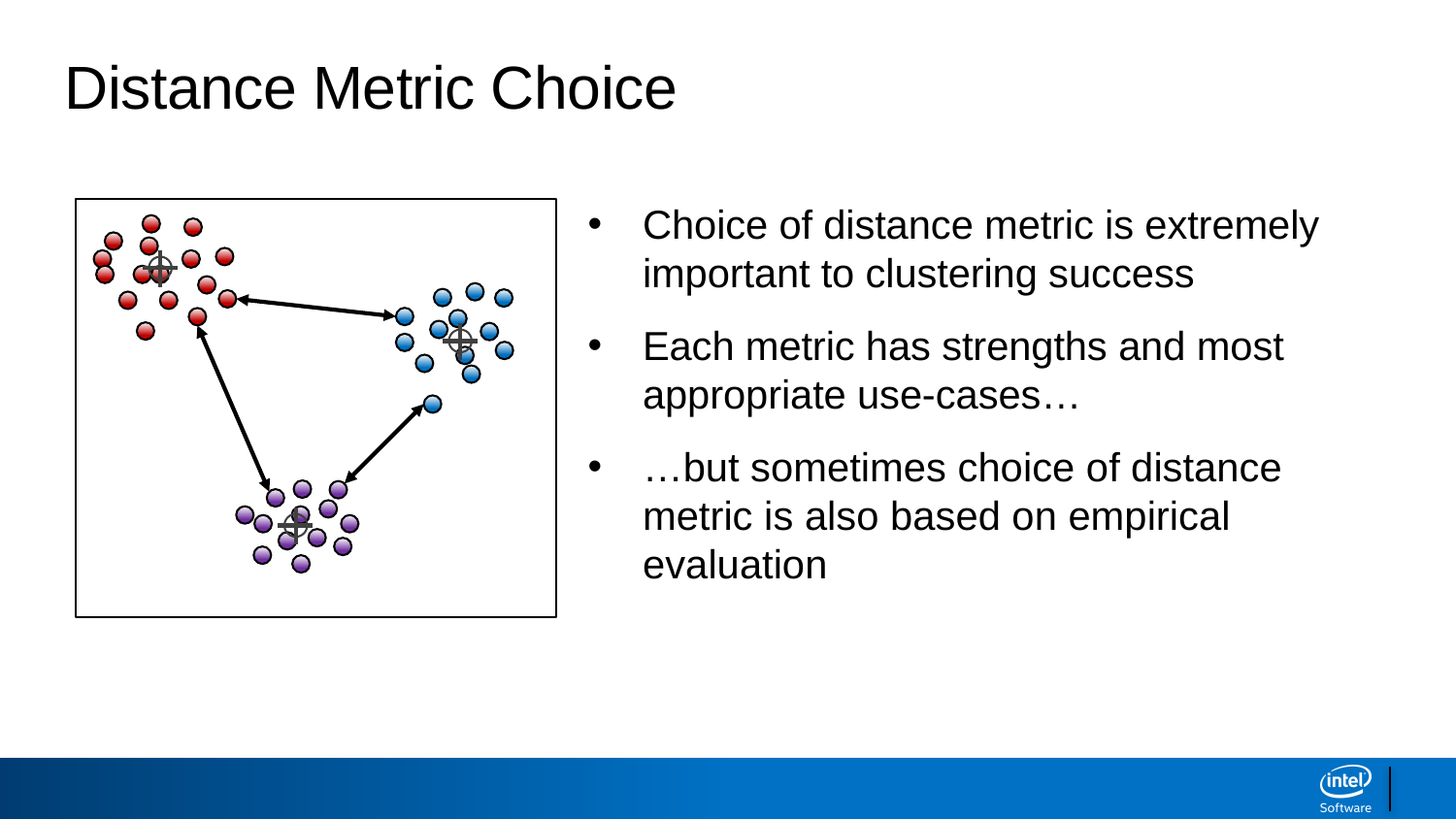

Distance Metric Choice

Choice of distance metric is extremely important to clustering success
Each metric has strengths and most appropriate use-cases…
…but sometimes choice of distance metric is also based on empirical evaluation